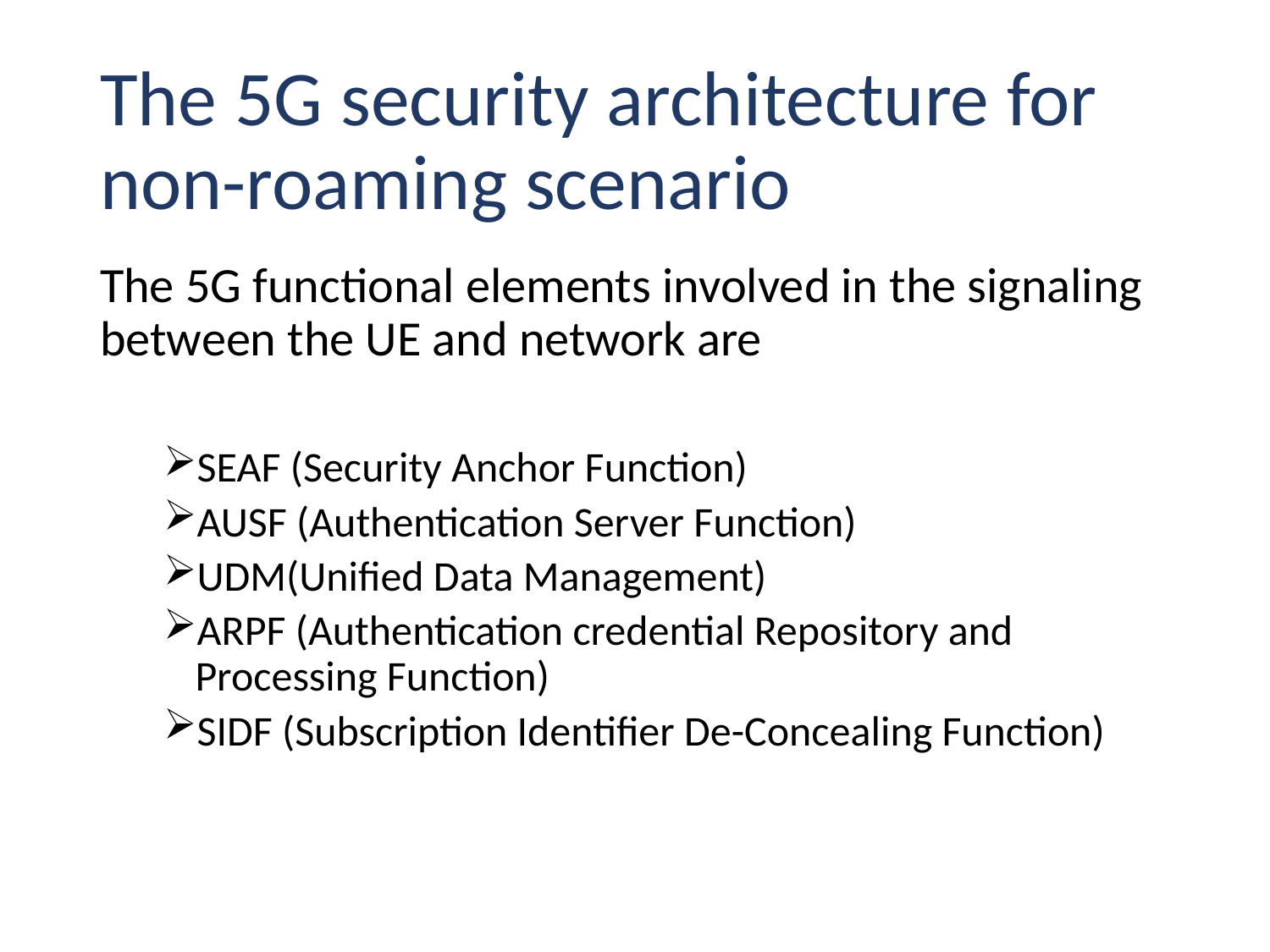

# The 5G security architecture for non-roaming scenario
The 5G functional elements involved in the signaling between the UE and network are

SEAF (Security Anchor Function)
AUSF (Authentication Server Function)
UDM(Unified Data Management)
ARPF (Authentication credential Repository and Processing Function)
SIDF (Subscription Identifier De-Concealing Function)